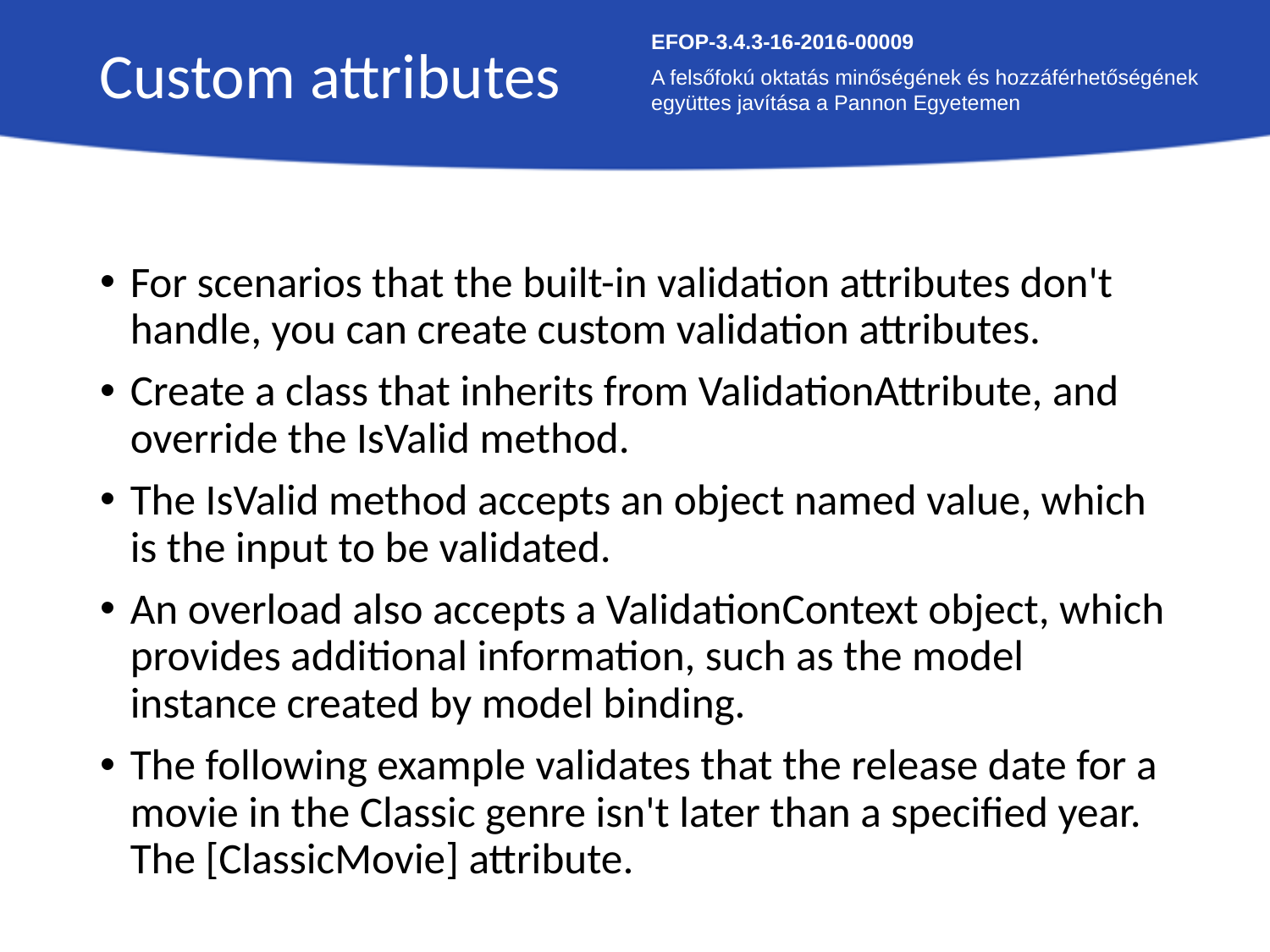

Custom attributes
EFOP-3.4.3-16-2016-00009
A felsőfokú oktatás minőségének és hozzáférhetőségének együttes javítása a Pannon Egyetemen
For scenarios that the built-in validation attributes don't handle, you can create custom validation attributes.
Create a class that inherits from ValidationAttribute, and override the IsValid method.
The IsValid method accepts an object named value, which is the input to be validated.
An overload also accepts a ValidationContext object, which provides additional information, such as the model instance created by model binding.
The following example validates that the release date for a movie in the Classic genre isn't later than a specified year. The [ClassicMovie] attribute.